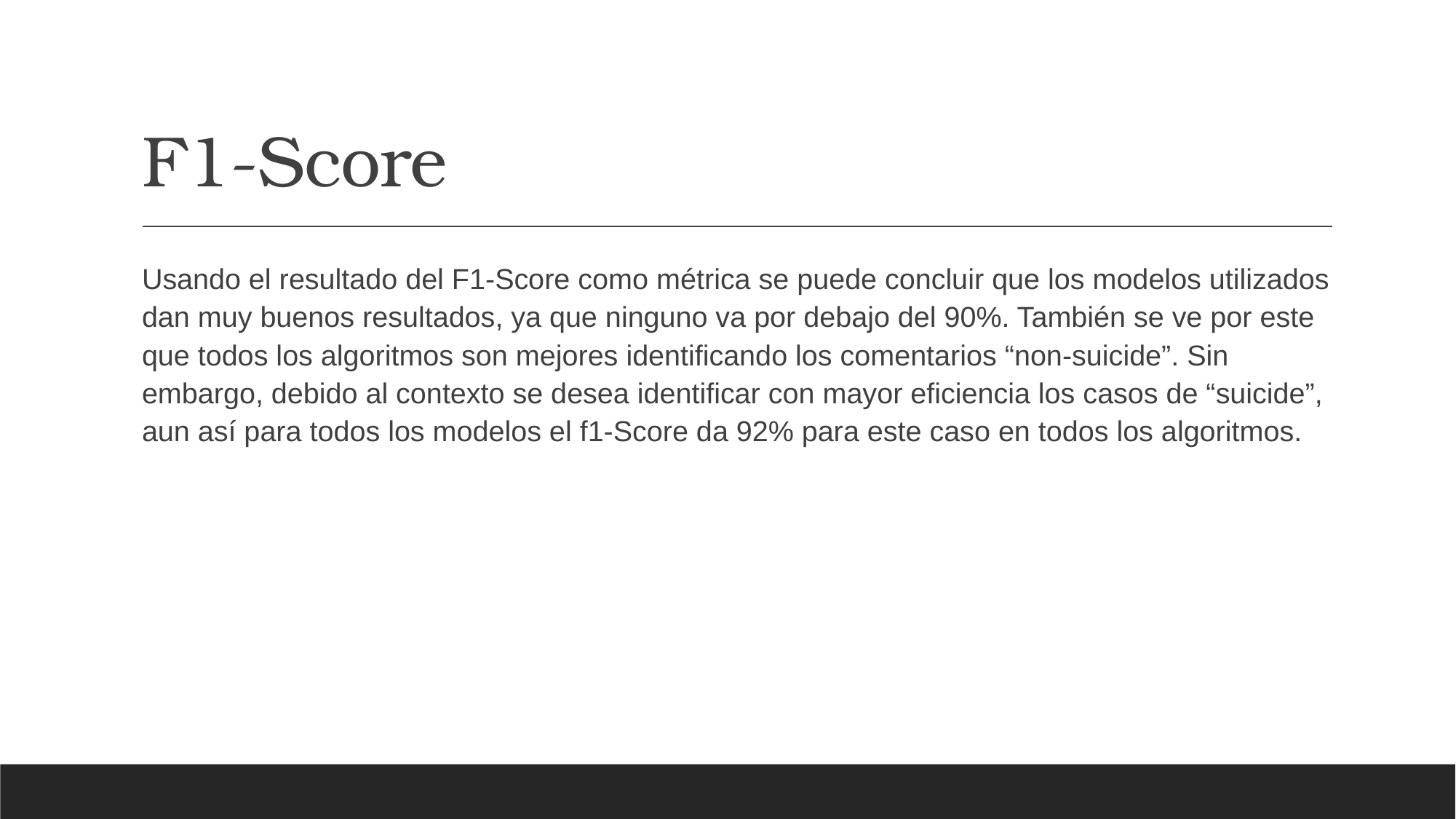

# F1-Score
Usando el resultado del F1-Score como métrica se puede concluir que los modelos utilizados dan muy buenos resultados, ya que ninguno va por debajo del 90%. También se ve por este que todos los algoritmos son mejores identificando los comentarios “non-suicide”. Sin embargo, debido al contexto se desea identificar con mayor eficiencia los casos de “suicide”, aun así para todos los modelos el f1-Score da 92% para este caso en todos los algoritmos.